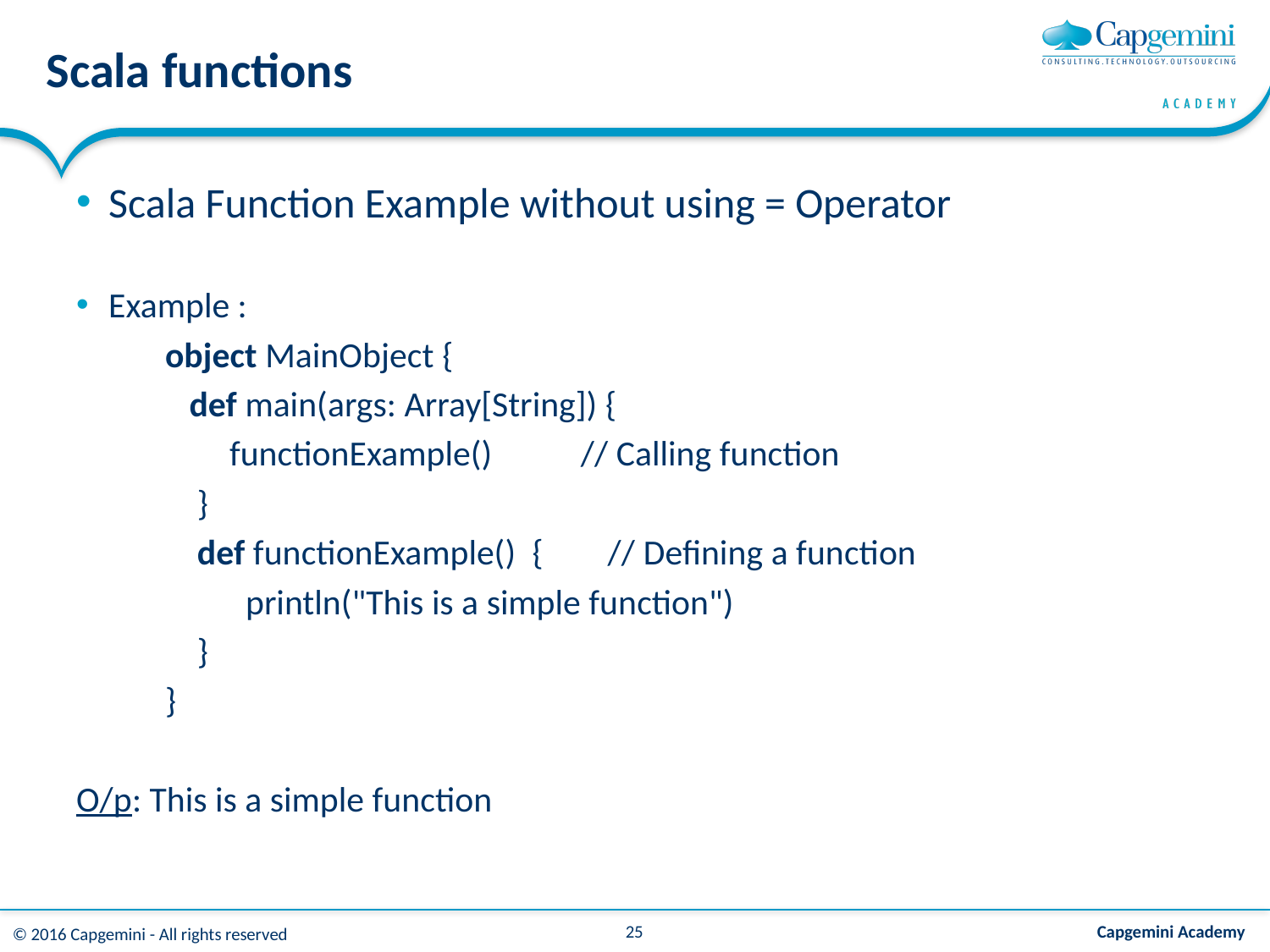

# Scala functions
Scala Function Example without using = Operator

Example :
object MainObject {
   def main(args: Array[String]) {
        functionExample()           // Calling function
    }
    def functionExample()  {        // Defining a function
          println("This is a simple function")
    }
}

O/p: This is a simple function
25